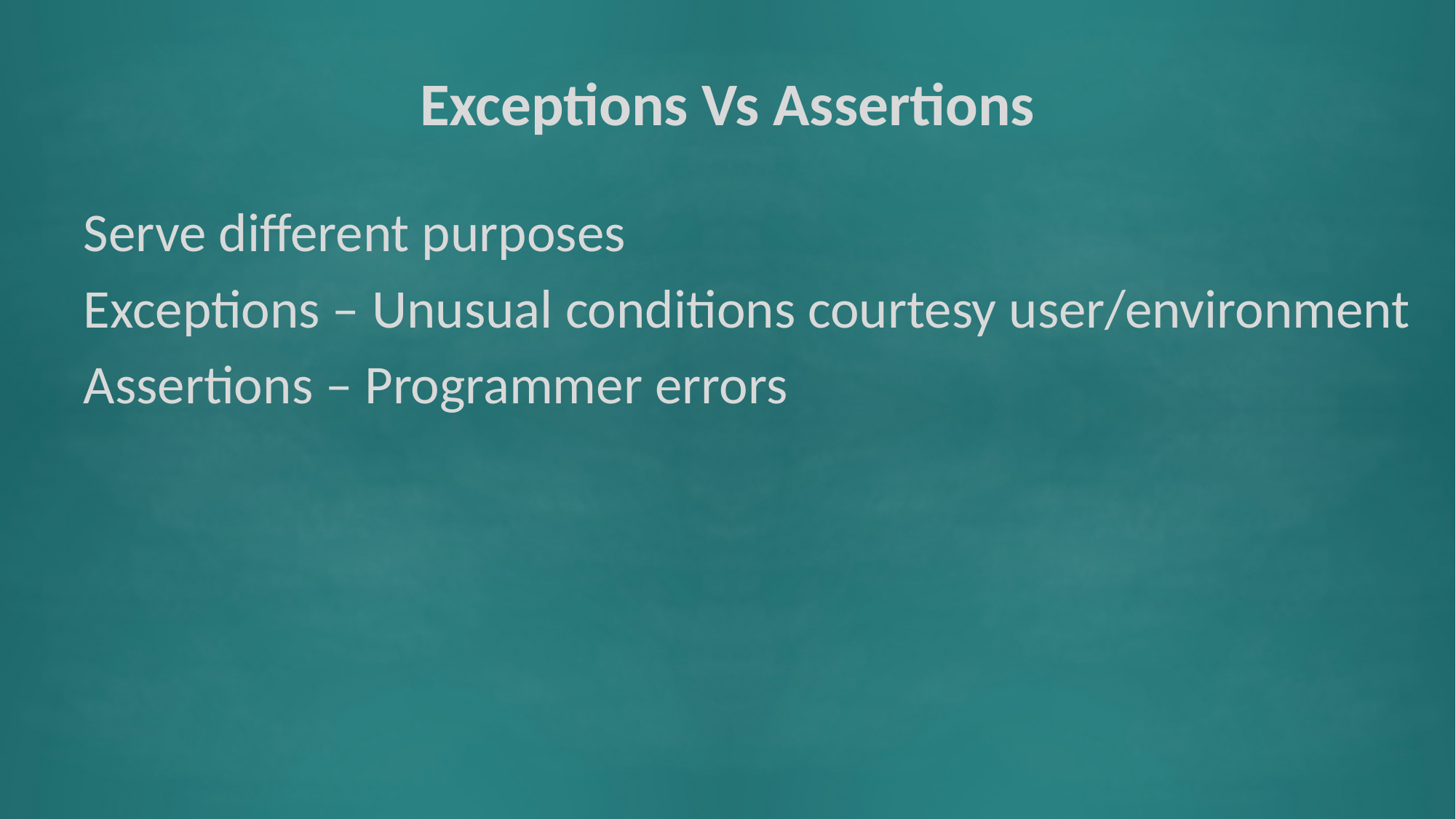

# Exceptions Vs Assertions
Serve different purposes
Exceptions – Unusual conditions courtesy user/environment
Assertions – Programmer errors